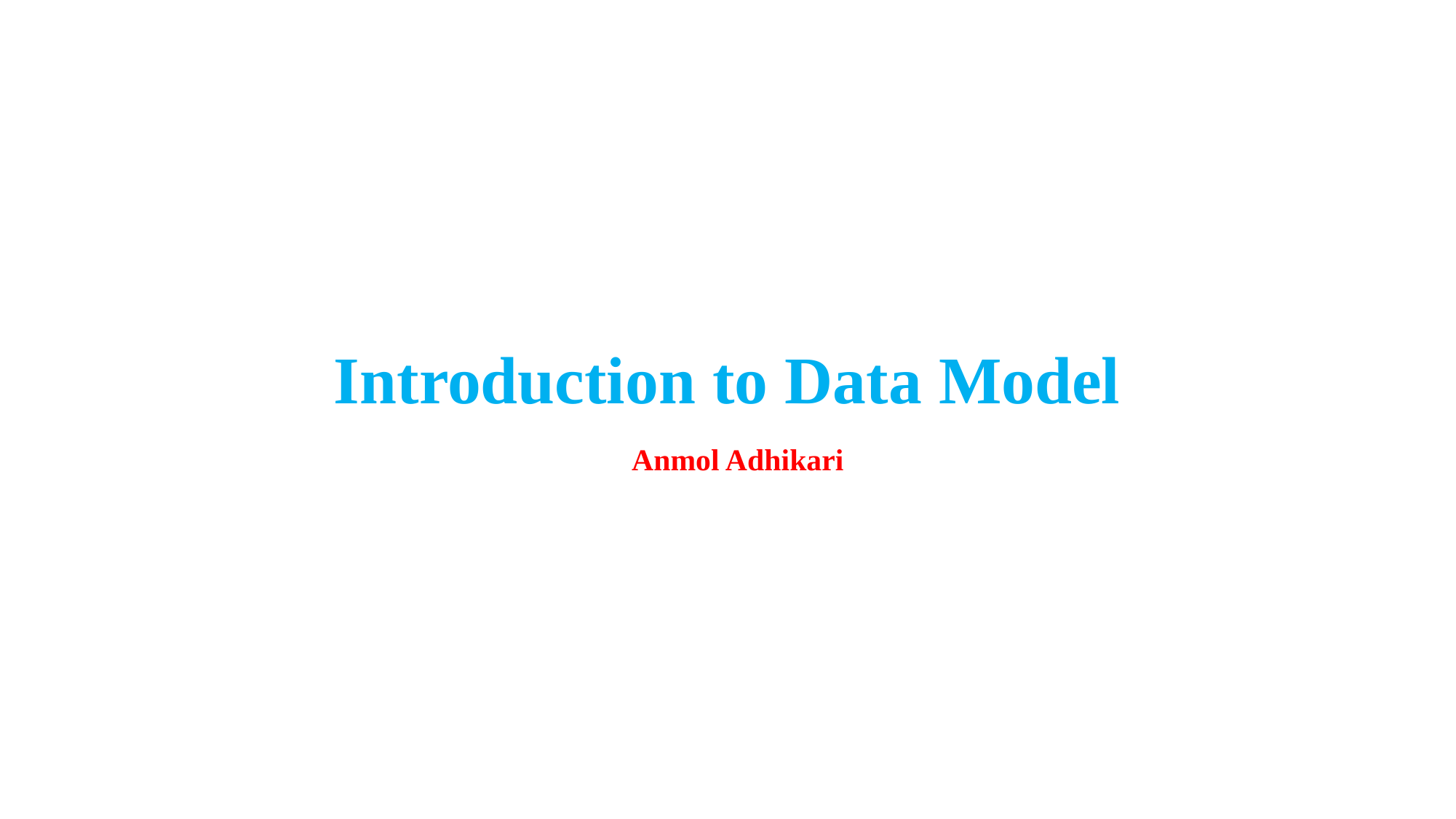

# Introduction to Data Model
Anmol Adhikari